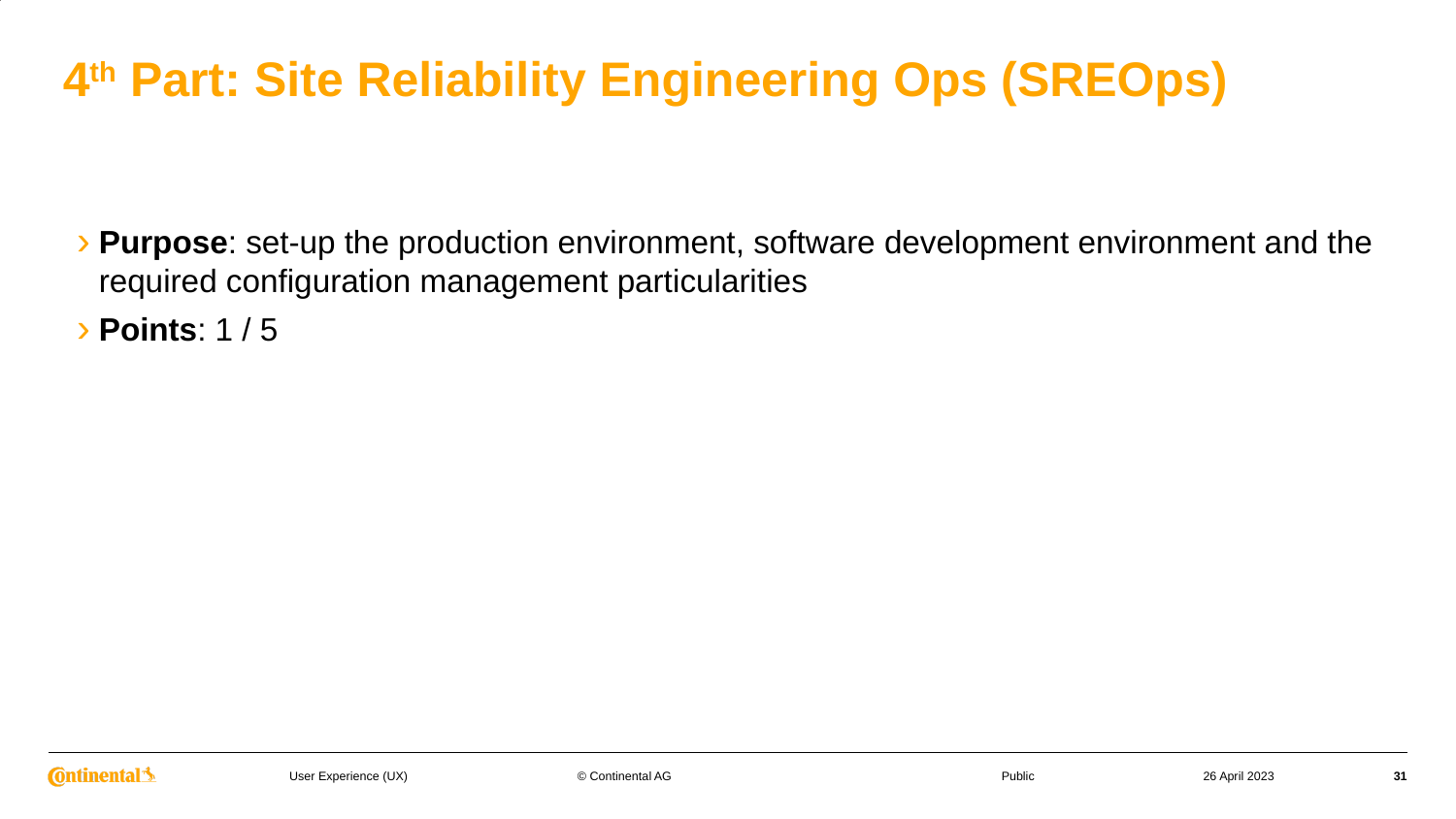

# 4th Part: Site Reliability Engineering Ops (SREOps)
Purpose: set-up the production environment, software development environment and the required configuration management particularities
Points: 1 / 5
© Continental AG
26 April 2023
31